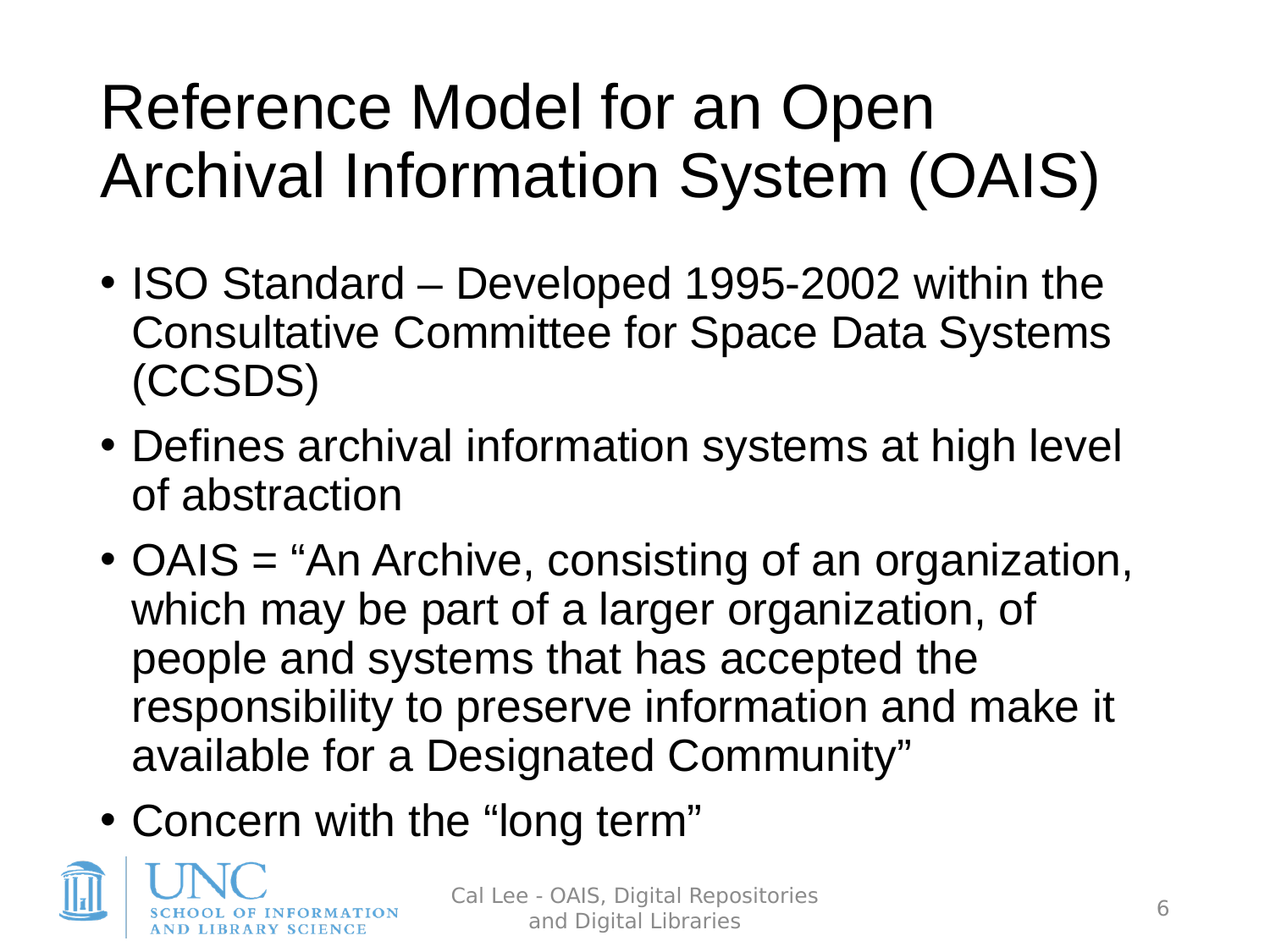

# Reference Model for an Open Archival Information System (OAIS)
ISO Standard – Developed 1995-2002 within the Consultative Committee for Space Data Systems (CCSDS)
Defines archival information systems at high level of abstraction
OAIS = “An Archive, consisting of an organization, which may be part of a larger organization, of people and systems that has accepted the responsibility to preserve information and make it available for a Designated Community”
Concern with the “long term”
Cal Lee - OAIS, Digital Repositories and Digital Libraries
6